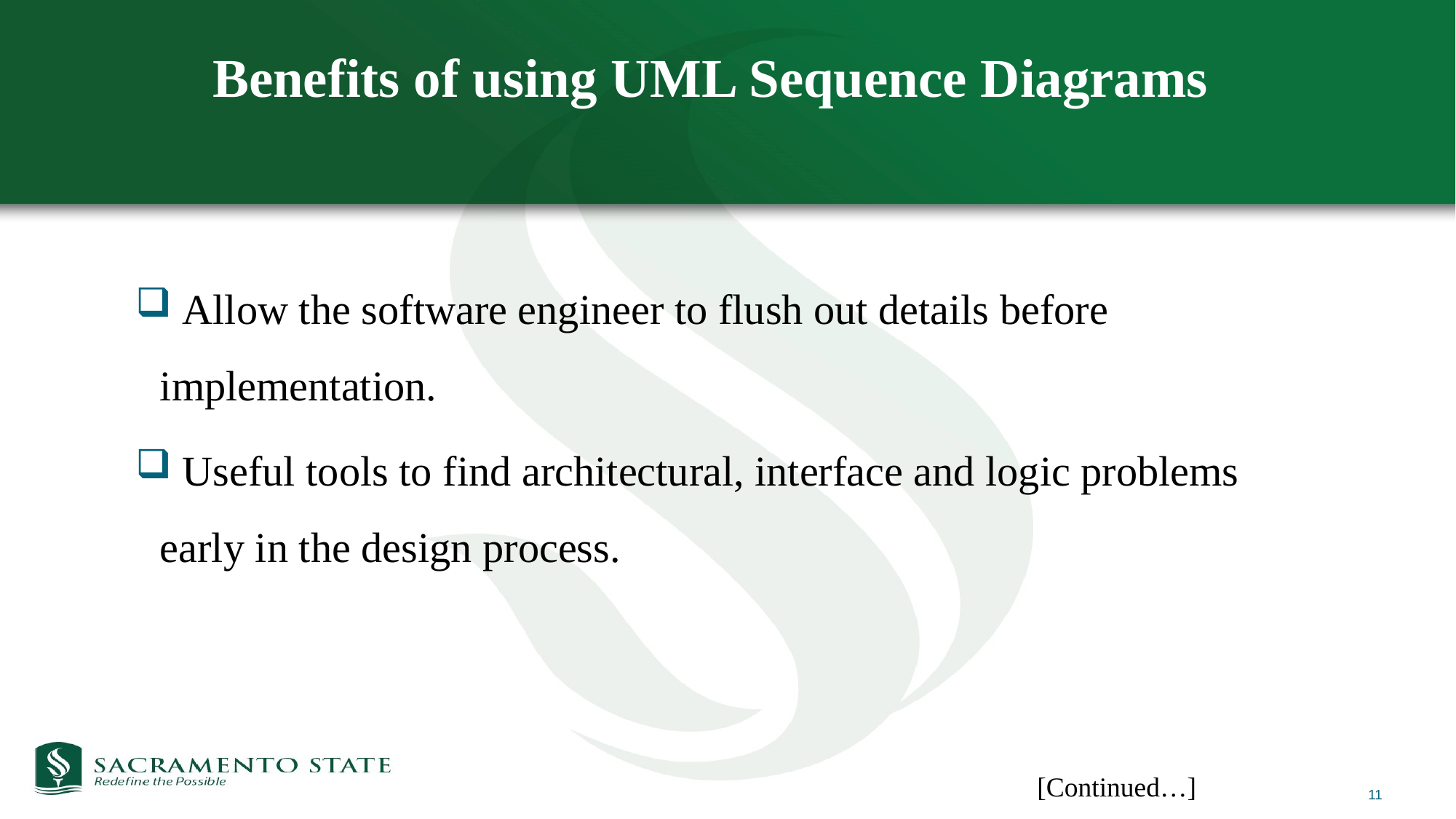

# Benefits of using UML Sequence Diagrams

 Allow the software engineer to flush out details before implementation.
 Useful tools to find architectural, interface and logic problems early in the design process.
11
[Continued…]